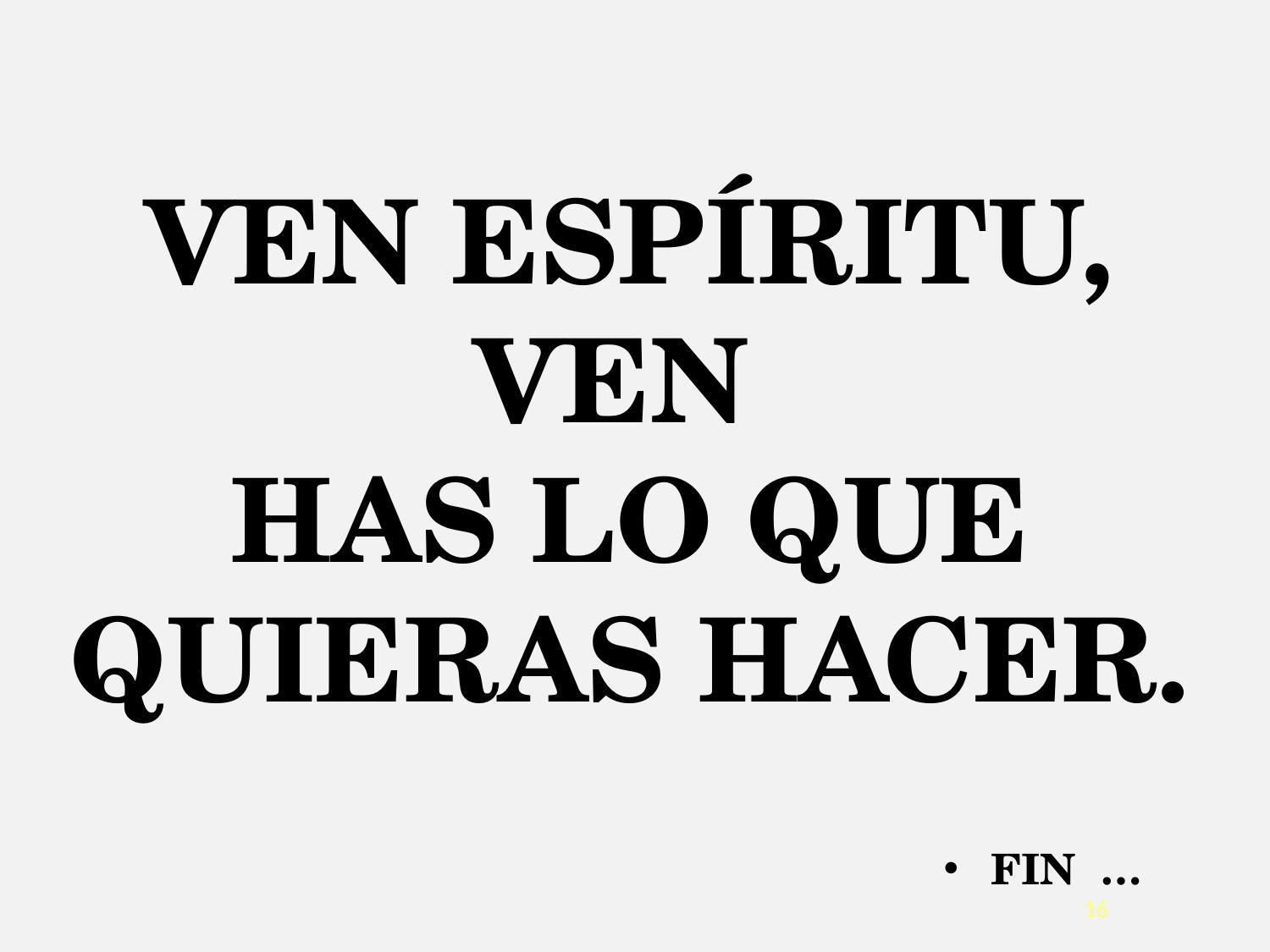

# VEN ESPÍRITU, VEN  HAS LO QUE QUIERAS HACER.
FIN  …
16